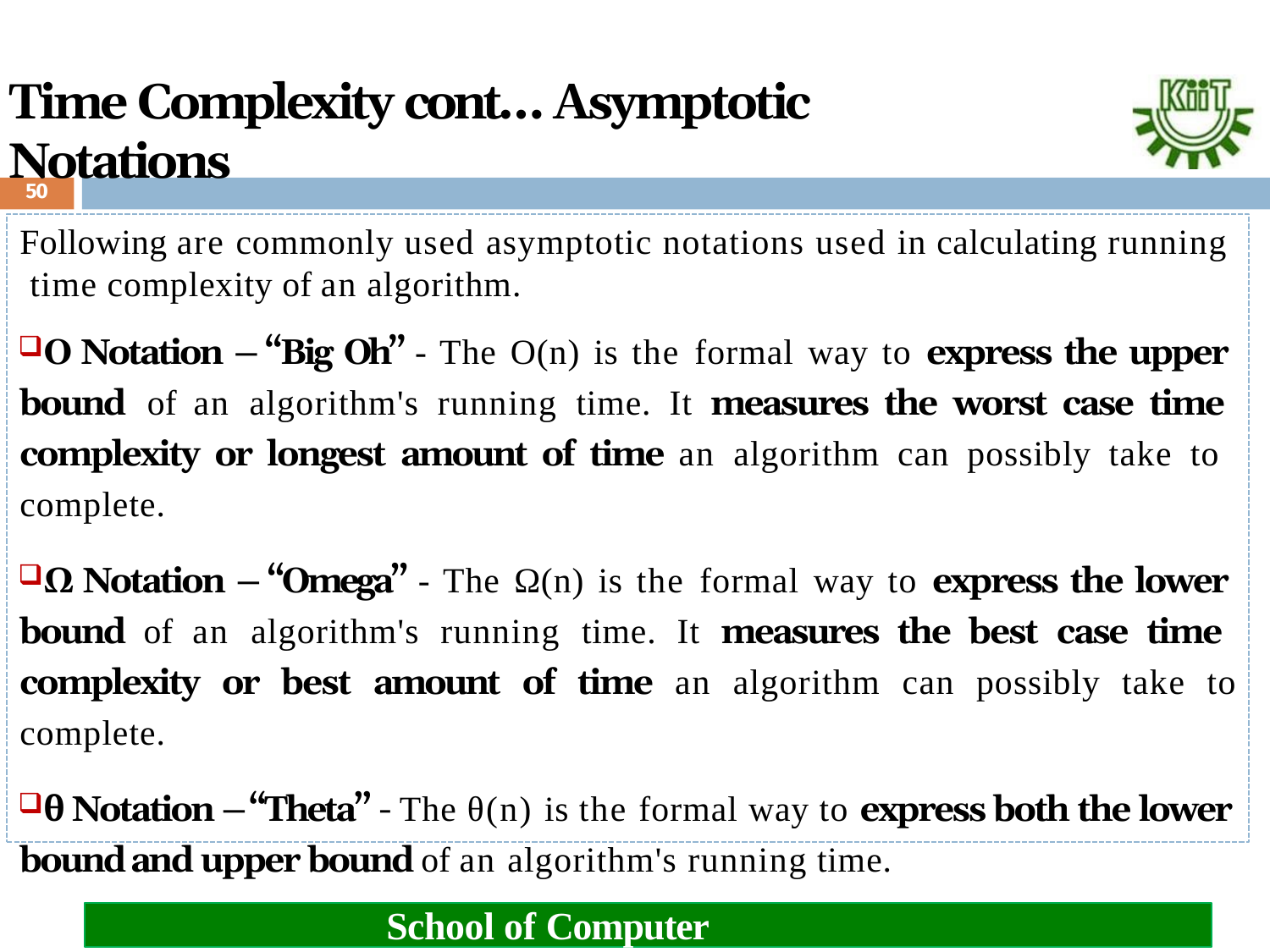

# Time Complexity cont… Asymptotic Notations

50

Following are commonly used asymptotic notations used in calculating running  time complexity of an algorithm.
Ο Notation – “Big Oh” - The Ο(n) is the formal way to express the upper  bound of an algorithm's running time. It measures the worst case time  complexity or longest amount of time an algorithm can possibly take to  complete.
Ω Notation – “Omega” - The Ω(n) is the formal way to express the lower  bound of an algorithm's running time. It measures the best case time  complexity or best amount of time an algorithm can possibly take to complete.
θ Notation – “Theta” - The θ(n) is the formal way to express both the lower  bound and upper bound of an algorithm's running time.

School of Computer Engineering